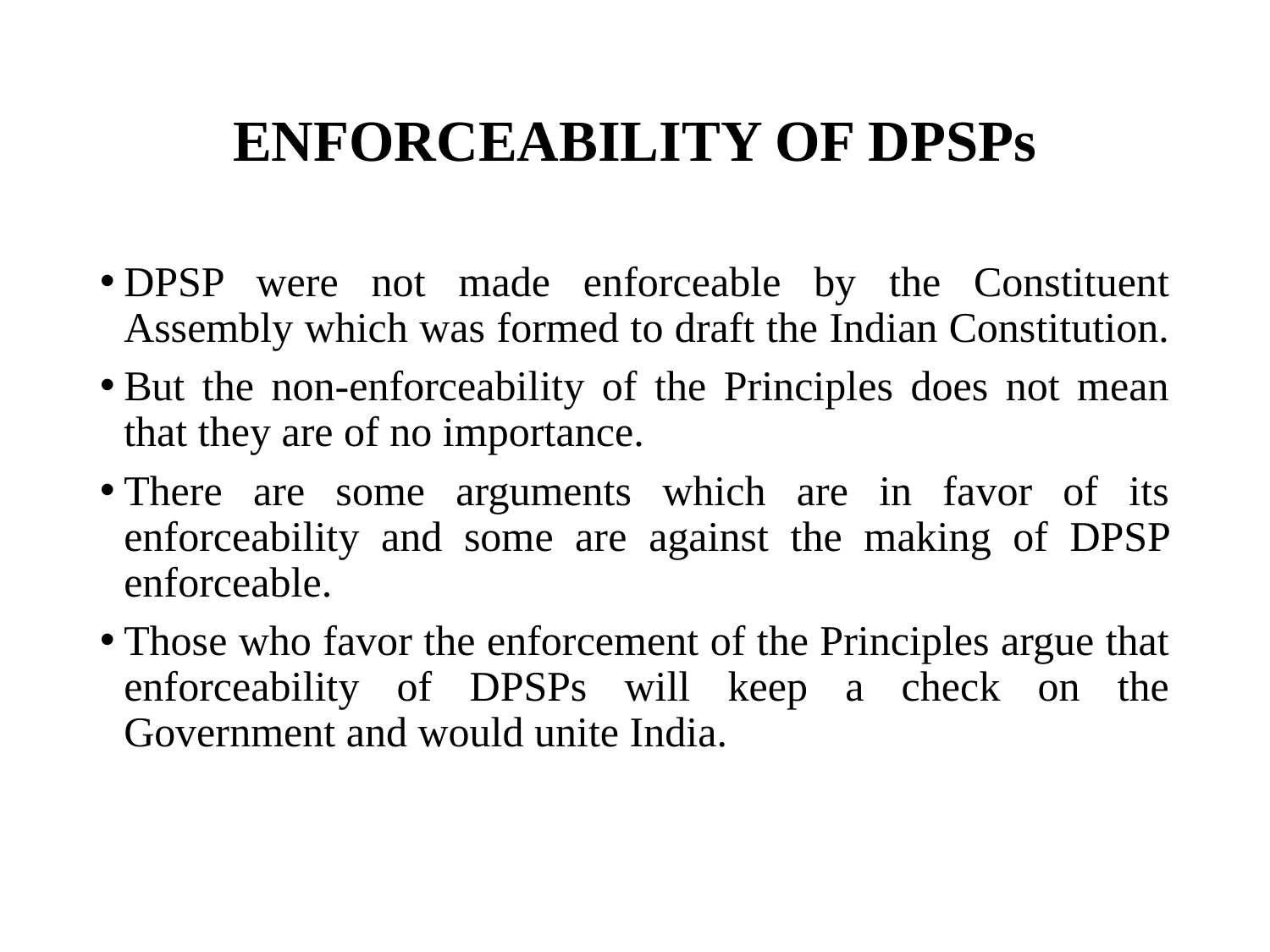

# ENFORCEABILITY OF DPSPs
DPSP were not made enforceable by the Constituent Assembly which was formed to draft the Indian Constitution.
But the non-enforceability of the Principles does not mean that they are of no importance.
There are some arguments which are in favor of its enforceability and some are against the making of DPSP enforceable.
Those who favor the enforcement of the Principles argue that enforceability of DPSPs will keep a check on the Government and would unite India.